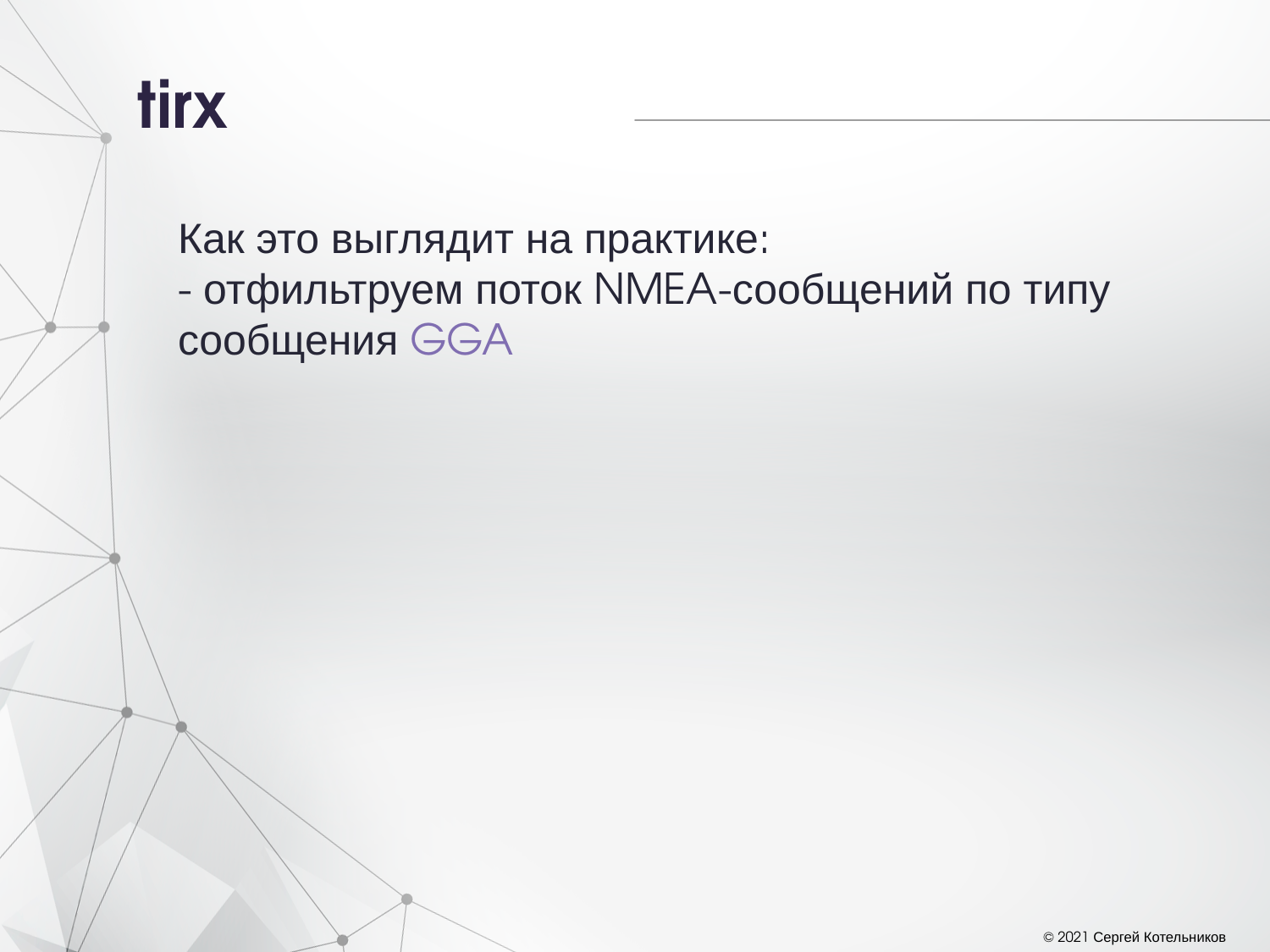

# tirx
Как это выглядит на практике:
- отфильтруем поток NMEA-сообщений по типу сообщения GGA

© 2021 Сергей Котельников